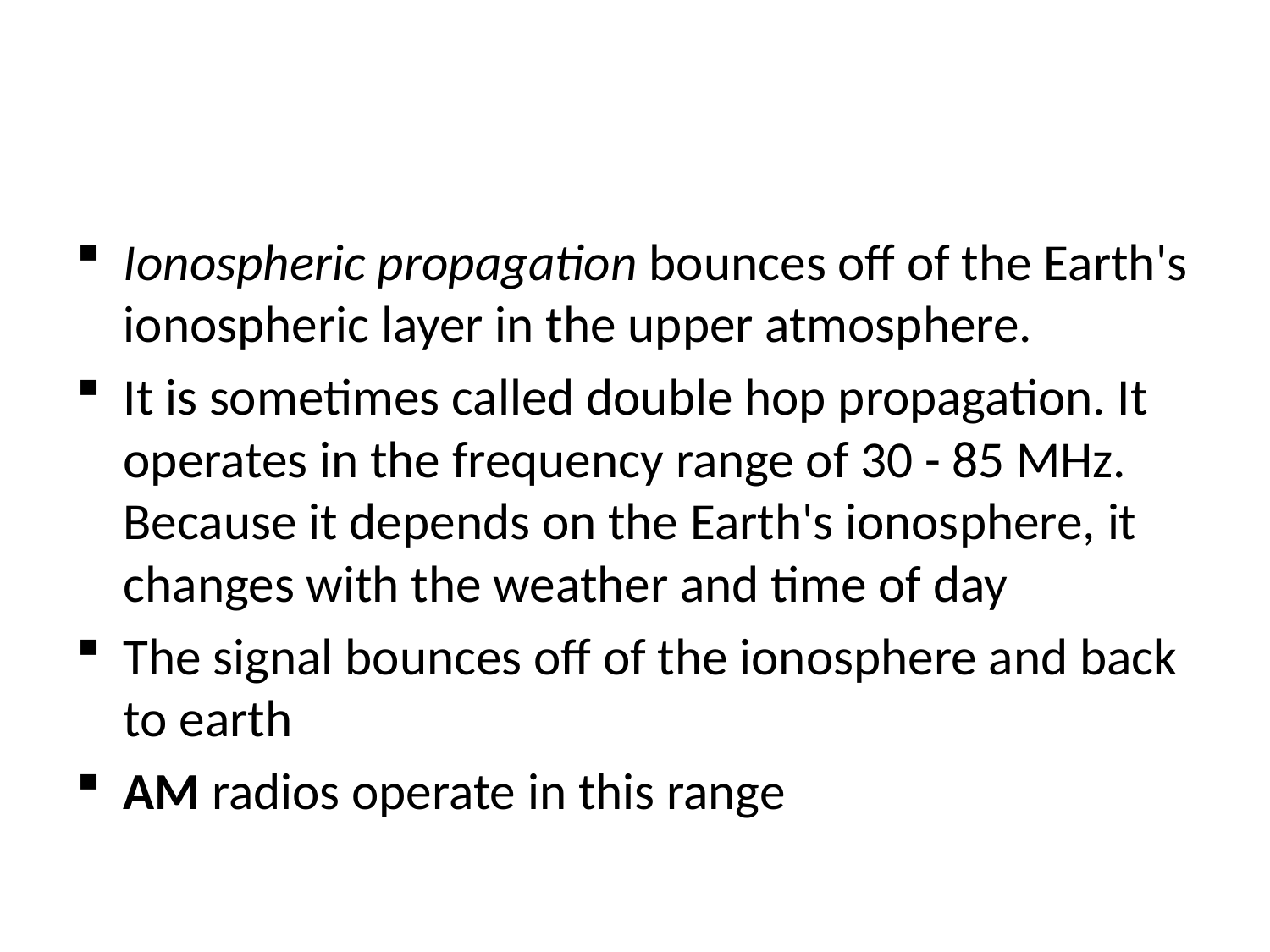

Ionospheric propagation bounces off of the Earth's ionospheric layer in the upper atmosphere.
It is sometimes called double hop propagation. It operates in the frequency range of 30 - 85 MHz. Because it depends on the Earth's ionosphere, it changes with the weather and time of day
The signal bounces off of the ionosphere and back to earth
AM radios operate in this range